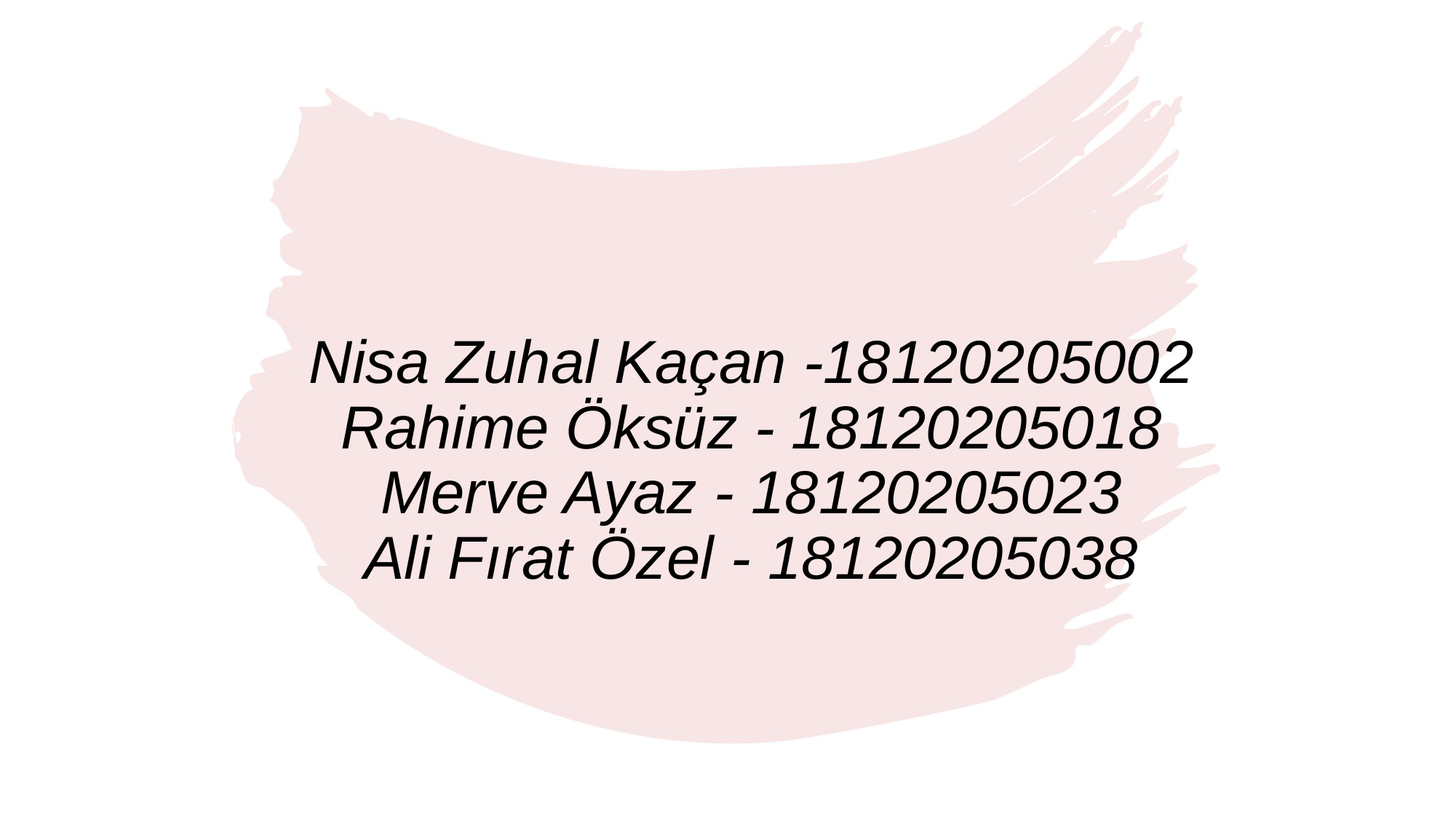

# Nisa Zuhal Kaçan -18120205002 Rahime Öksüz - 18120205018 Merve Ayaz - 18120205023 Ali Fırat Özel - 18120205038